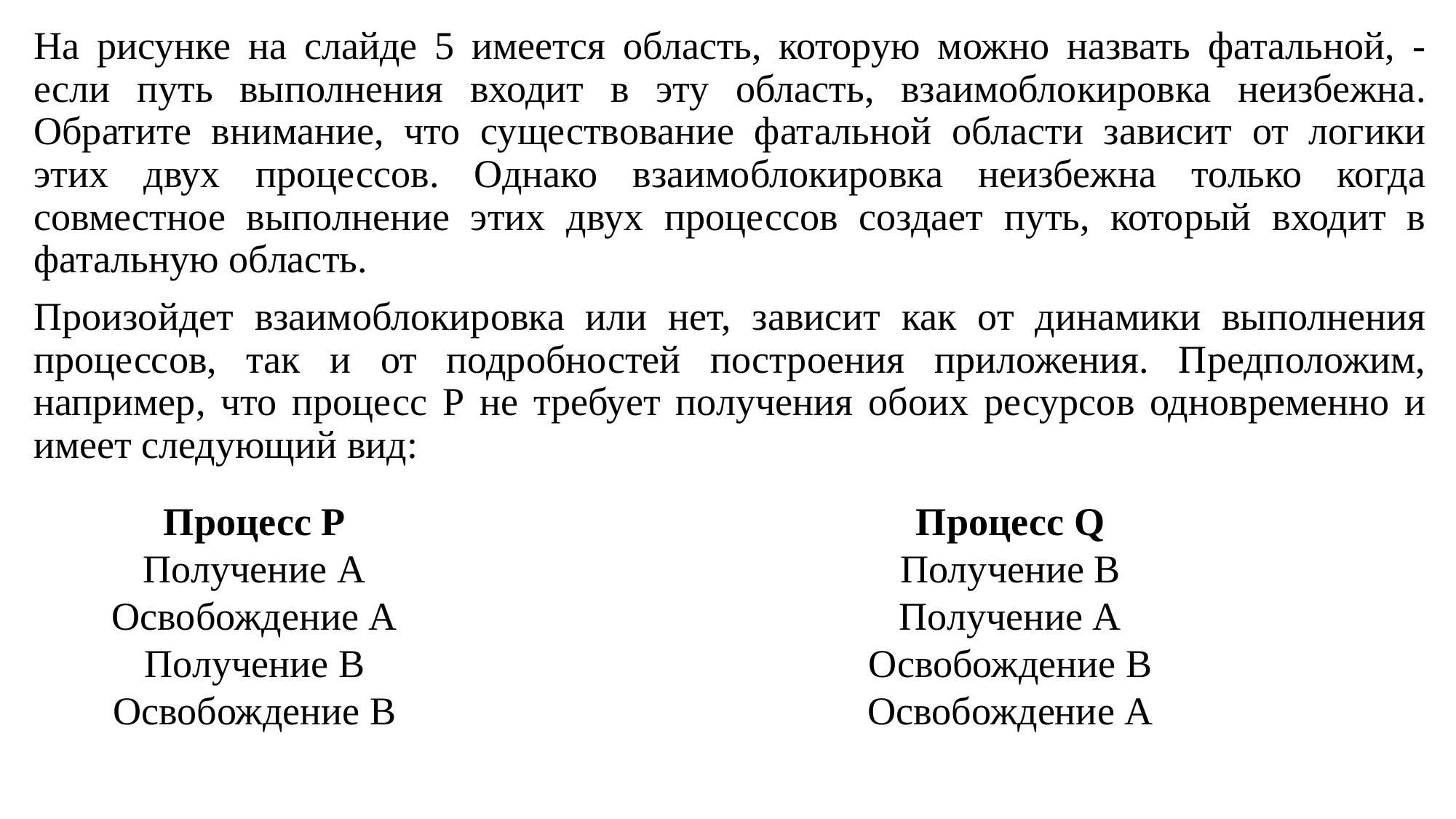

На рисунке на слайде 5 имеется область, которую можно назвать фатальной, - если путь выполнения входит в эту область, взаимоблокировка неизбежна. Обратите внимание, что существование фатальной области зависит от логики этих двух процессов. Однако взаимоблокировка неизбежна только когда совместное выполнение этих двух процессов создает путь, который входит в фатальную область.
Произойдет взаимоблокировка или нет, зависит как от динамики выполнения процессов, так и от подробностей построения приложения. Предположим, например, что процесс Р не требует получения обоих ресурсов одновременно и имеет следующий вид:
Процесс P
Получение A
Освобождение А
Получение B
Освобождение B
Процесс Q
Получение B
Получение А
Освобождение B
Освобождение A